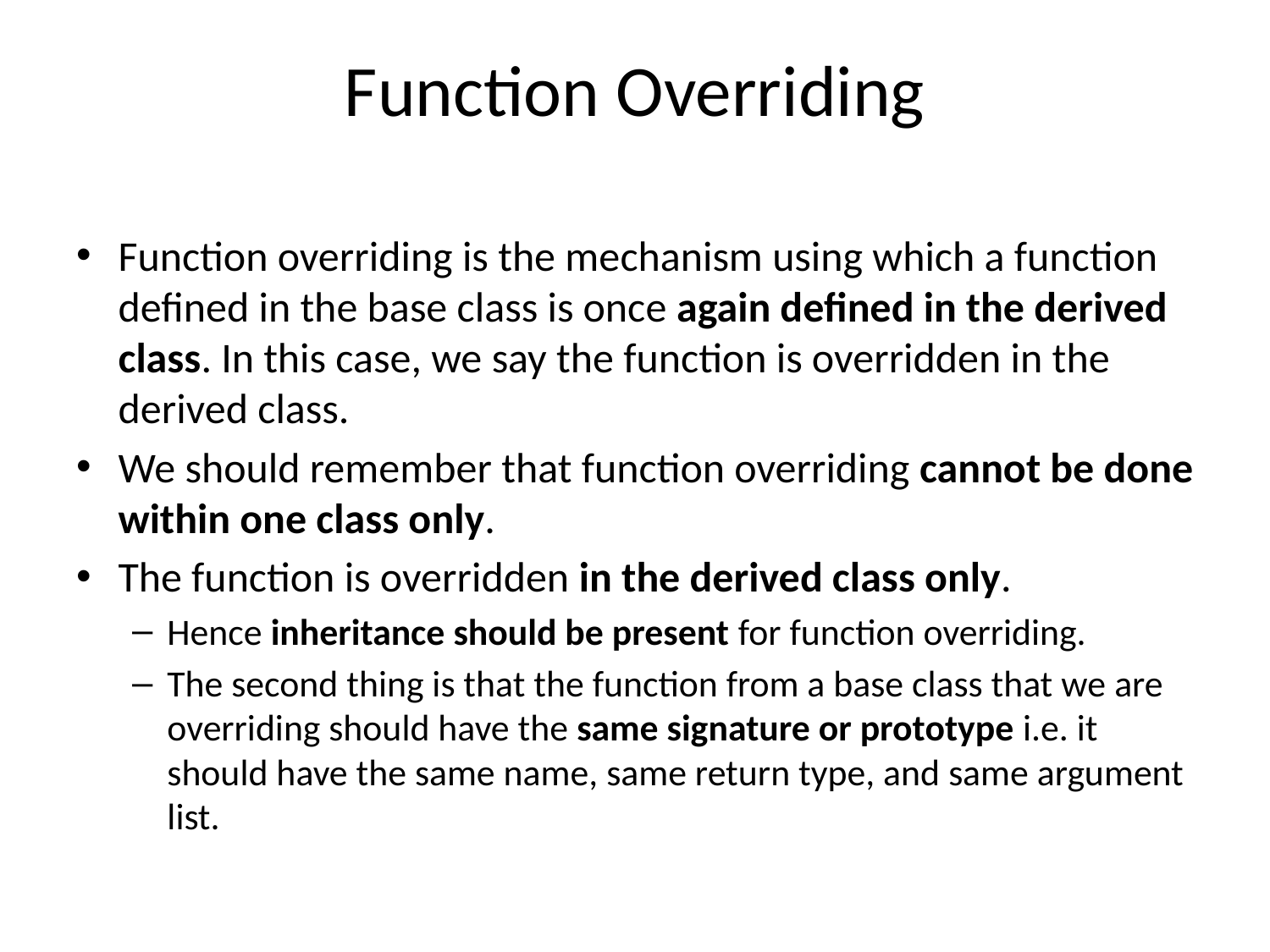

# Function Overriding
Function overriding is the mechanism using which a function defined in the base class is once again defined in the derived class. In this case, we say the function is overridden in the derived class.
We should remember that function overriding cannot be done within one class only.
The function is overridden in the derived class only.
Hence inheritance should be present for function overriding.
The second thing is that the function from a base class that we are overriding should have the same signature or prototype i.e. it should have the same name, same return type, and same argument list.